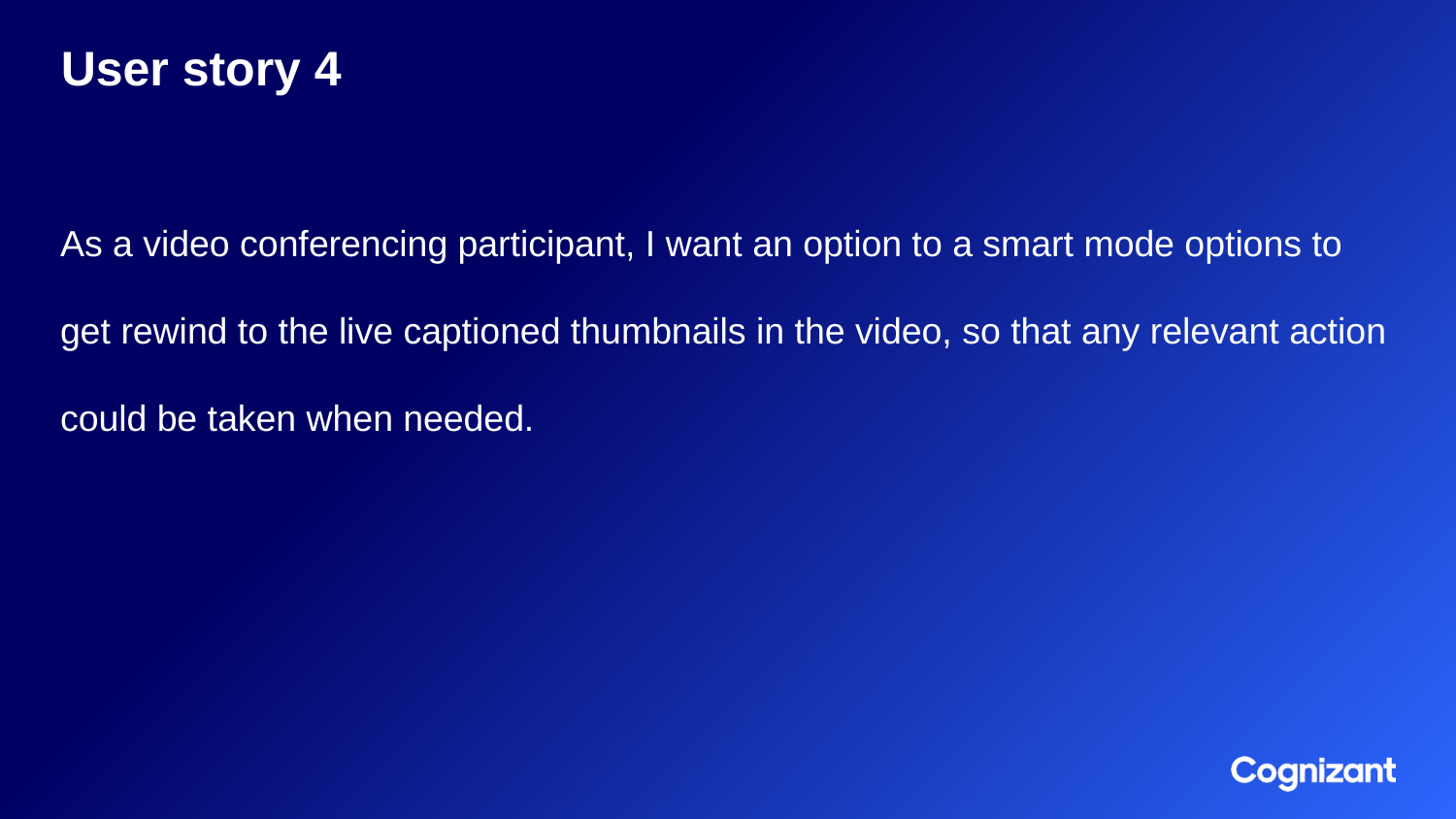

# User story 4
As a video conferencing participant, I want an option to a smart mode options to get rewind to the live captioned thumbnails in the video, so that any relevant action could be taken when needed.